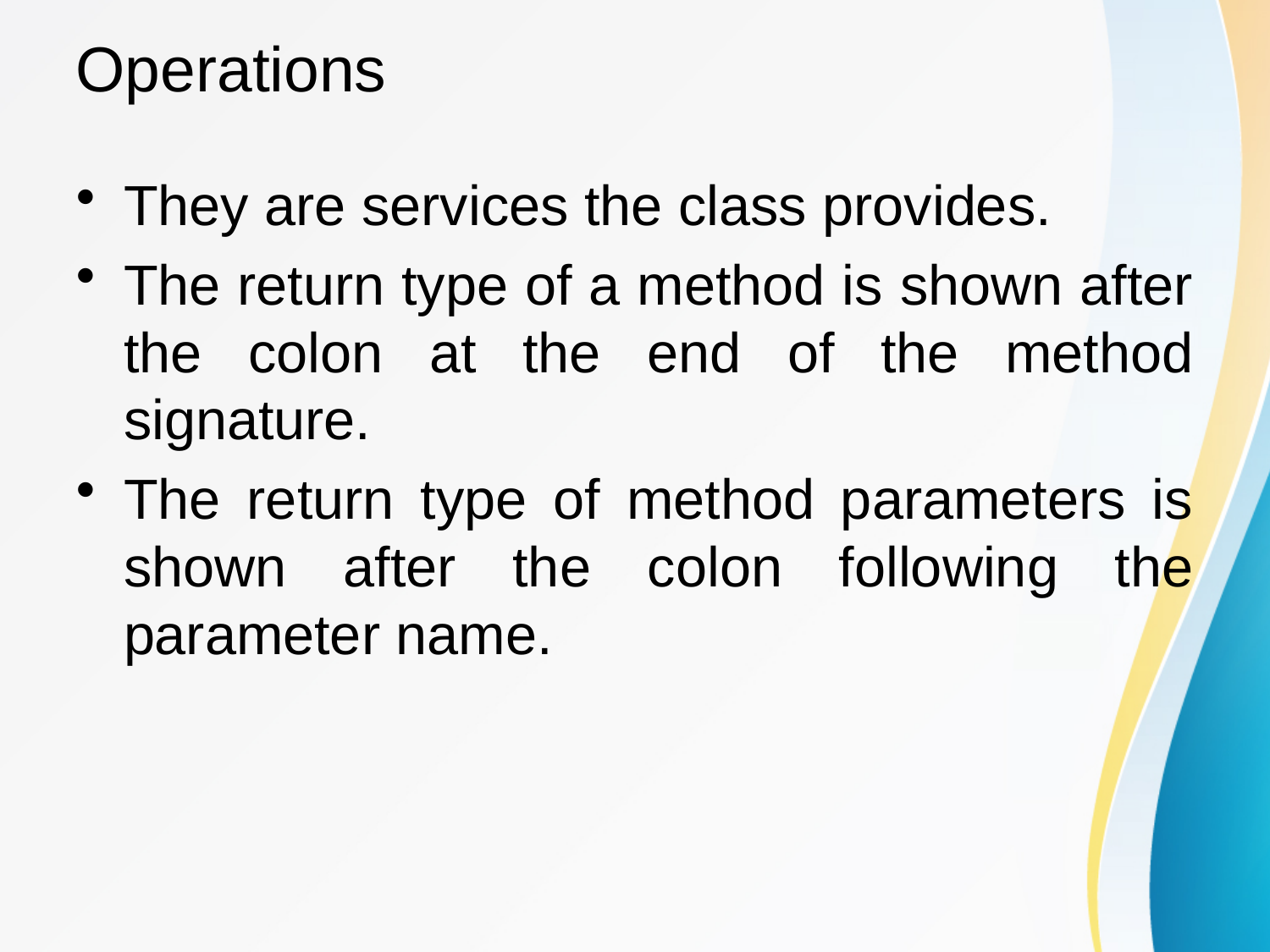

# Operations
They are services the class provides.
The return type of a method is shown after the colon at the end of the method signature.
The return type of method parameters is shown after the colon following the parameter name.